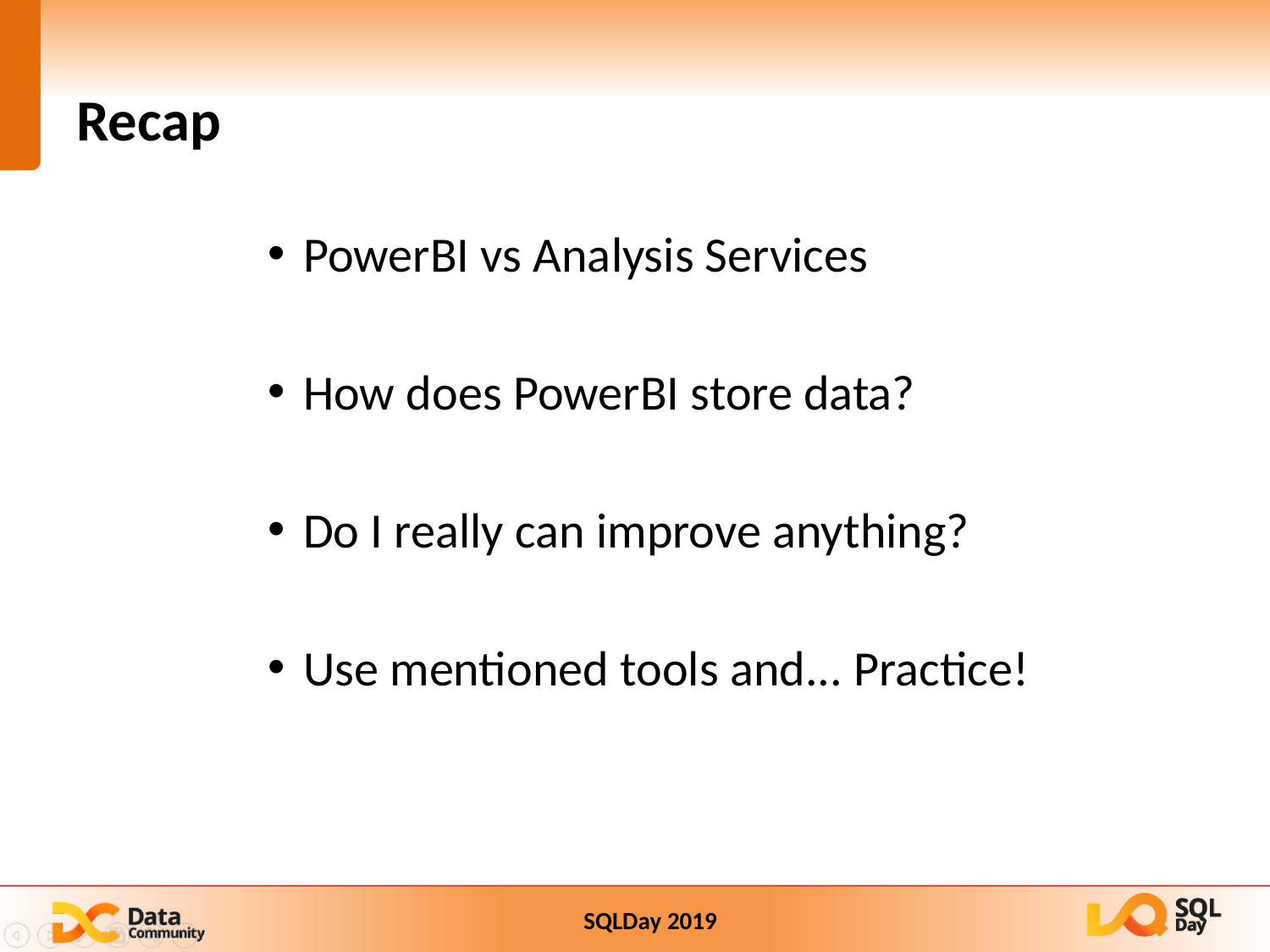

# Recap
PowerBI vs Analysis Services

How does PowerBI store data?

Do I really can improve anything?

Use mentioned tools and... Practice!